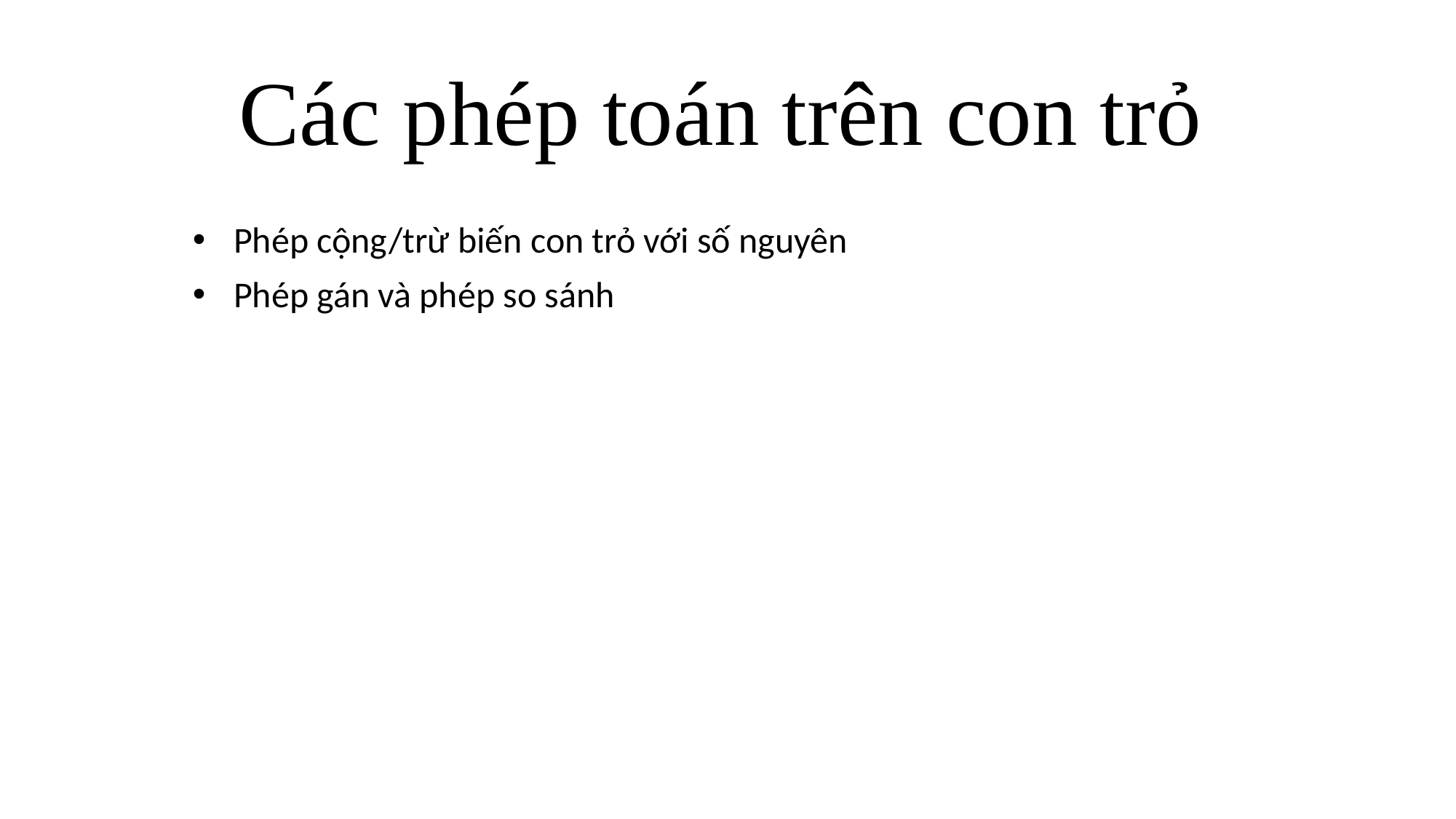

# Các phép toán trên con trỏ
Phép cộng/trừ biến con trỏ với số nguyên
Phép gán và phép so sánh